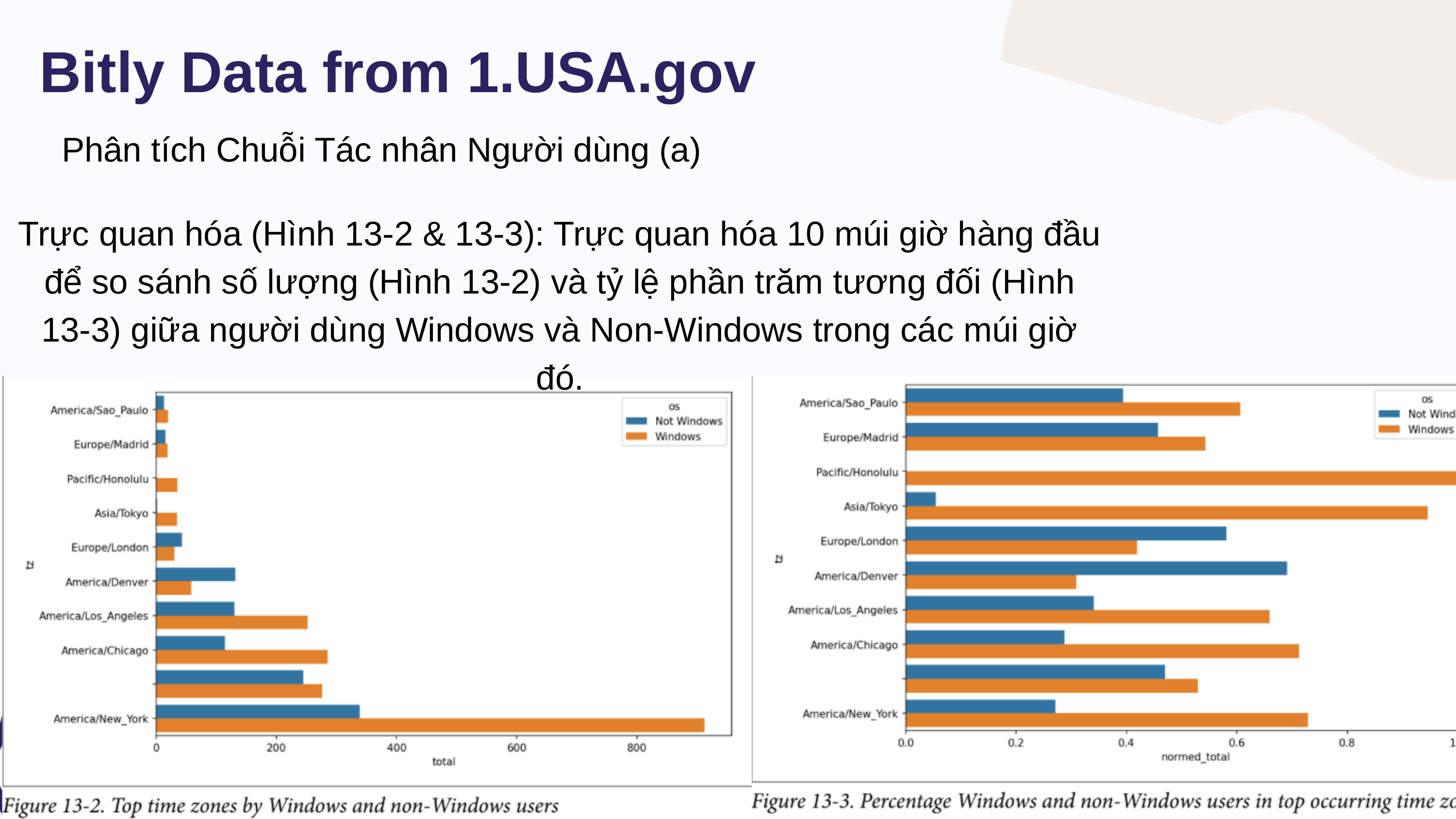

Bitly Data from 1.USA.gov
 Phân tích Chuỗi Tác nhân Người dùng (a)
Trực quan hóa (Hình 13-2 & 13-3): Trực quan hóa 10 múi giờ hàng đầu để so sánh số lượng (Hình 13-2) và tỷ lệ phần trăm tương đối (Hình 13-3) giữa người dùng Windows và Non-Windows trong các múi giờ đó.